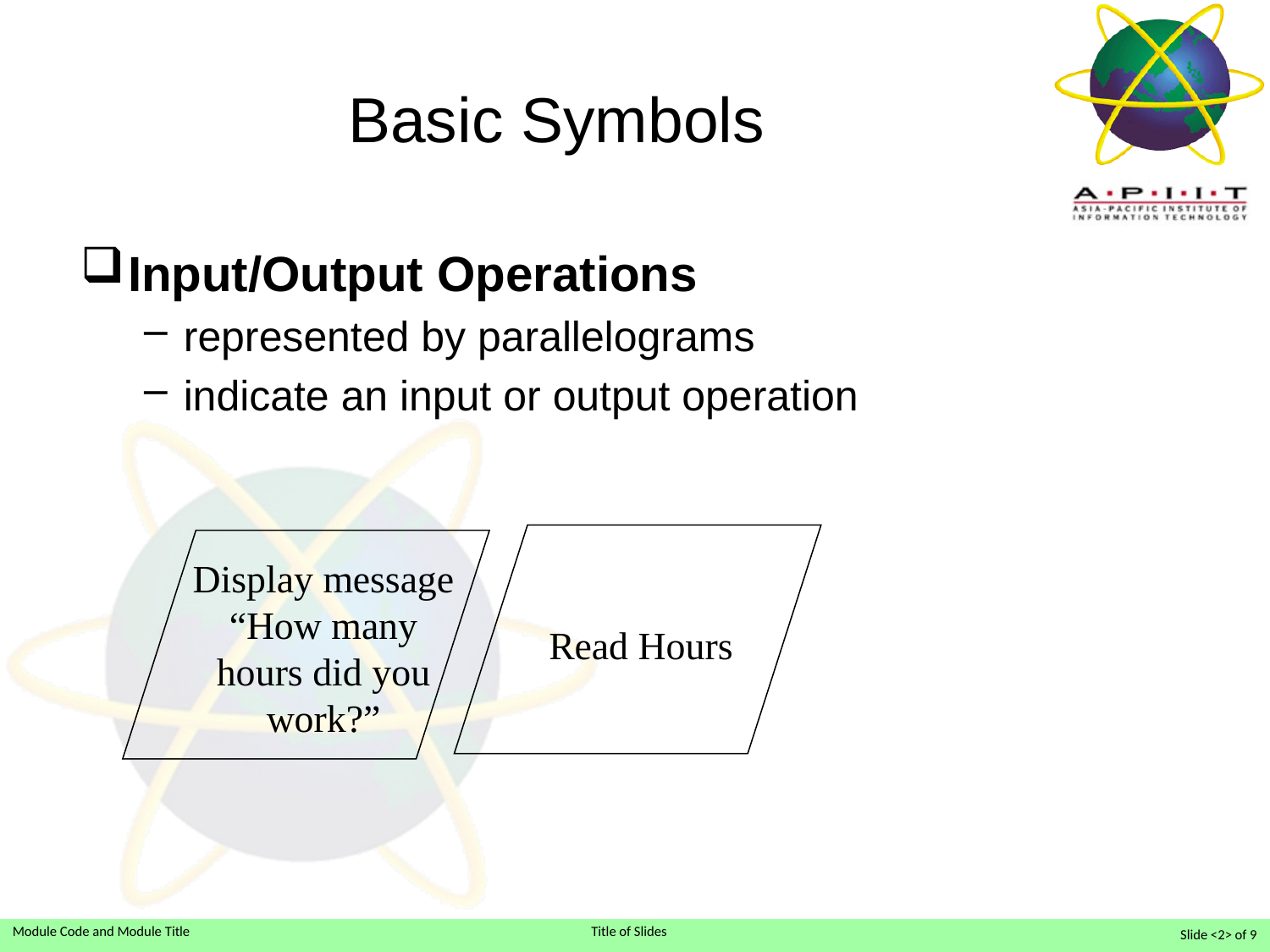

# Basic Symbols
Input/Output Operations
represented by parallelograms
indicate an input or output operation

Read Hours

Display message “How many hours did you work?”
Slide <2> of 9